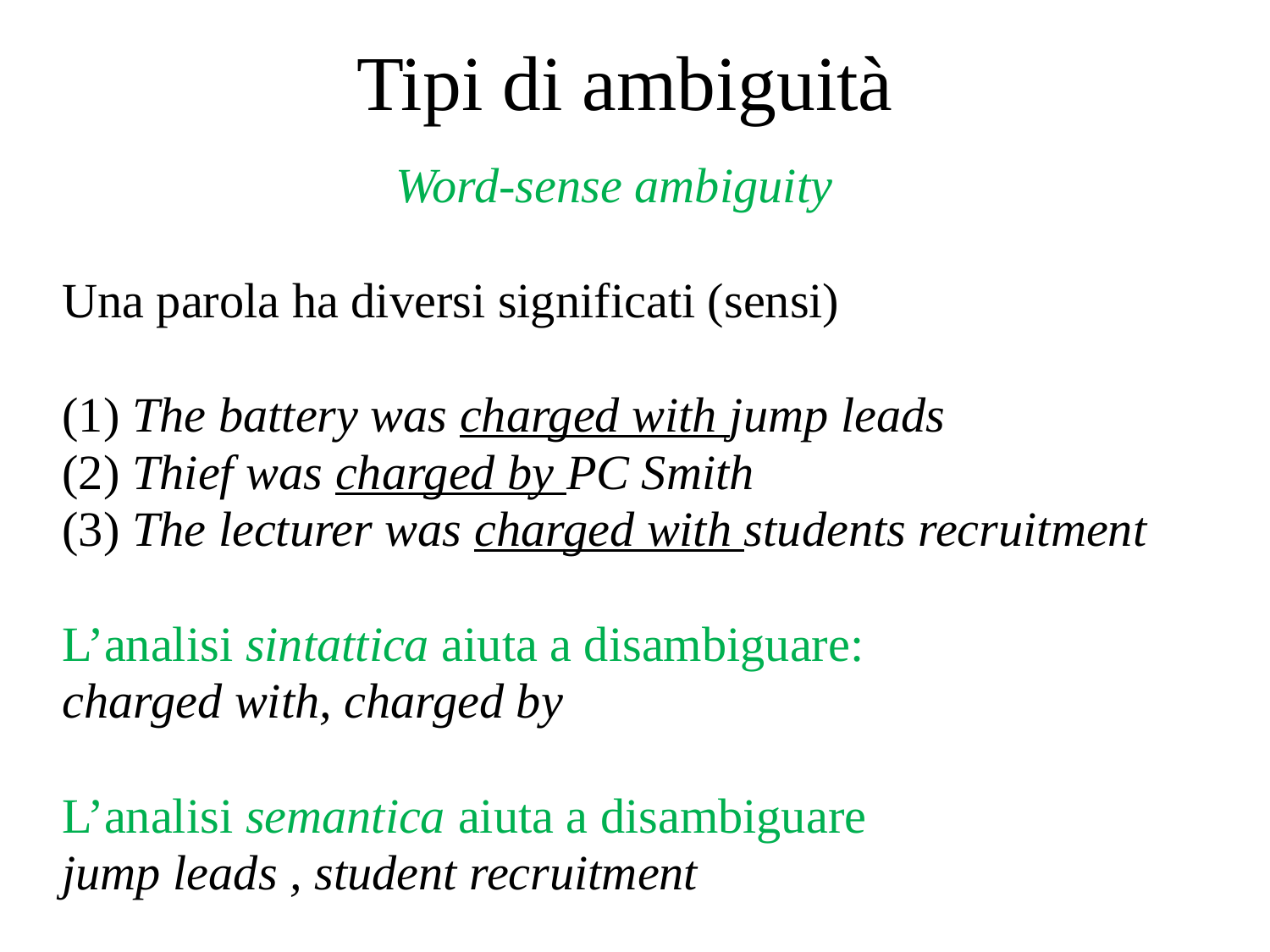

# Tipi di ambiguità
Word-sense ambiguity

Una parola ha diversi significati (sensi)

(1) The battery was charged with jump leads
(2) Thief was charged by PC Smith
(3) The lecturer was charged with students recruitment

L’analisi sintattica aiuta a disambiguare:
charged with, charged by

L’analisi semantica aiuta a disambiguare
jump leads , student recruitment